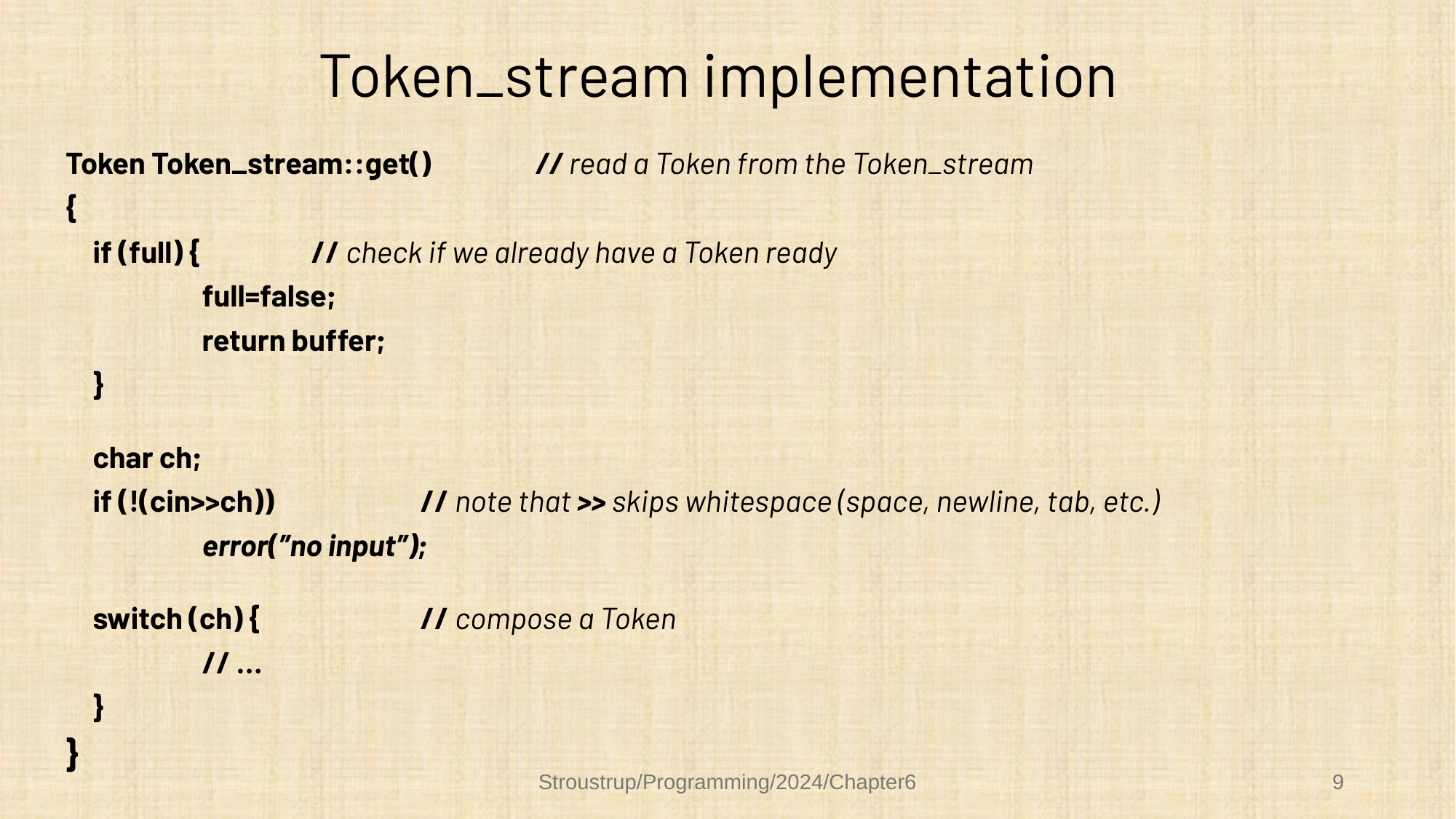

# Token_stream implementation
Token Token_stream::get()	 // read a Token from the Token_stream
{
	if (full) {		// check if we already have a Token ready
		full=false;
		return buffer;
	}

	char ch;
	if (!(cin>>ch))		// note that >> skips whitespace (space, newline, tab, etc.)
		error(″no input″);

	switch (ch) {		// compose a Token
		// …
	}
}
Stroustrup/Programming/2024/Chapter6
9